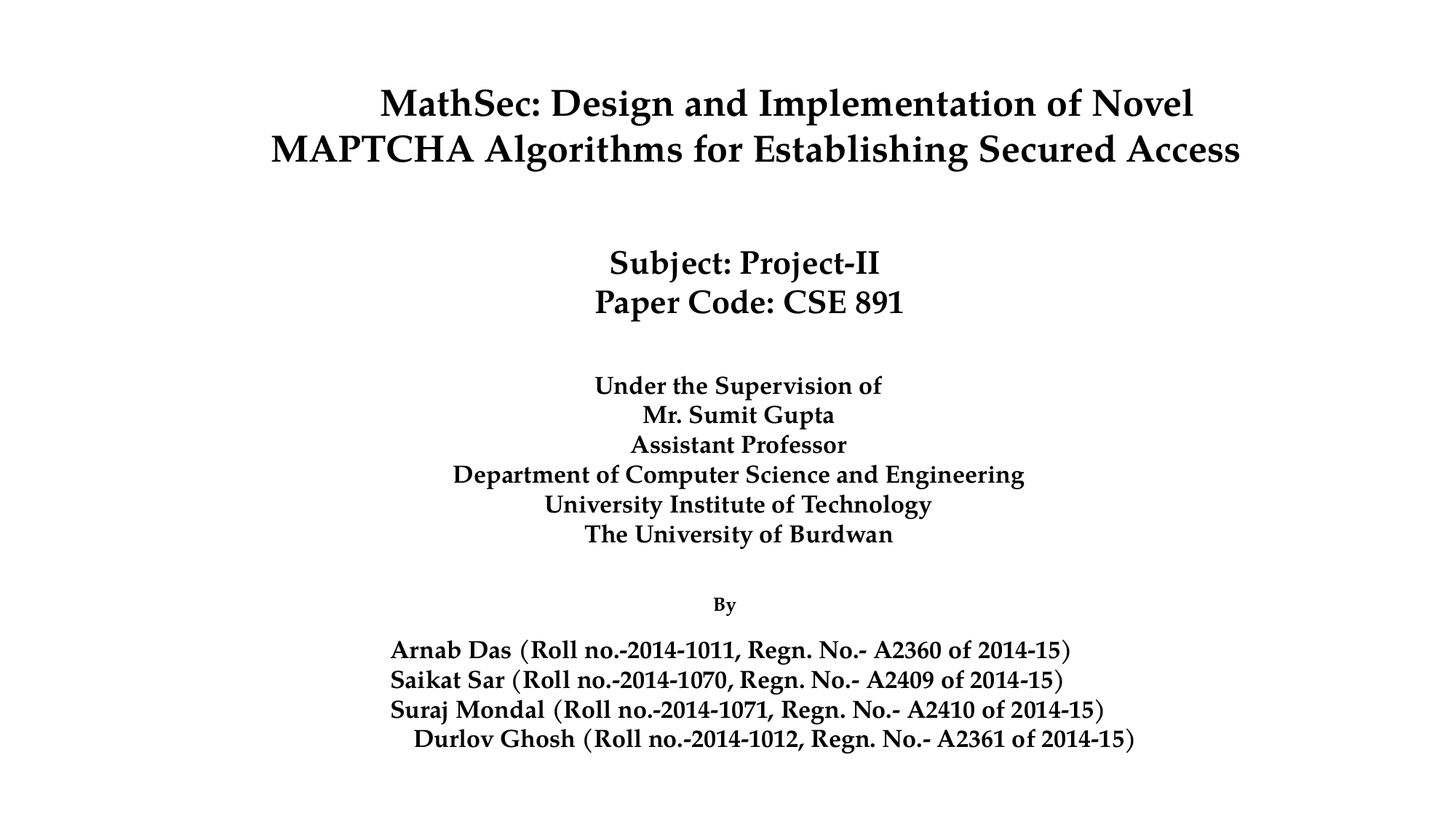

MathSec: Design and Implementation of Novel
MAPTCHA Algorithms for Establishing Secured Access
Subject: Project-II
	         Paper Code: CSE 891

Under the Supervision of
Mr. Sumit Gupta
Assistant Professor
Department of Computer Science and Engineering
University Institute of Technology
The University of Burdwan
By
Arnab Das (Roll no.-2014-1011, Regn. No.- A2360 of 2014-15)
Saikat Sar (Roll no.-2014-1070, Regn. No.- A2409 of 2014-15)
Suraj Mondal (Roll no.-2014-1071, Regn. No.- A2410 of 2014-15)
Durlov Ghosh (Roll no.-2014-1012, Regn. No.- A2361 of 2014-15)